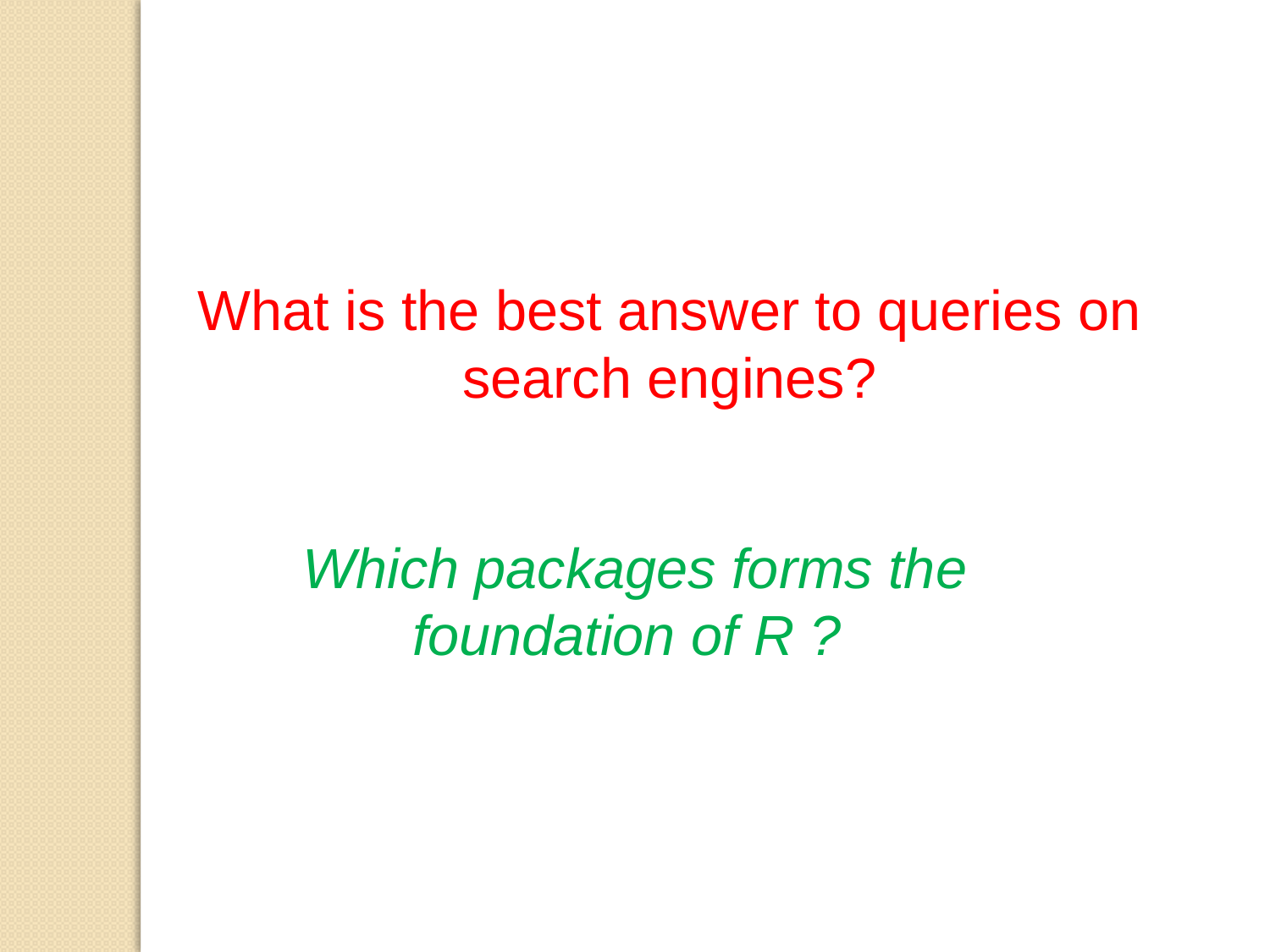

What is the best answer to queries on search engines?
Which packages forms the foundation of R ?